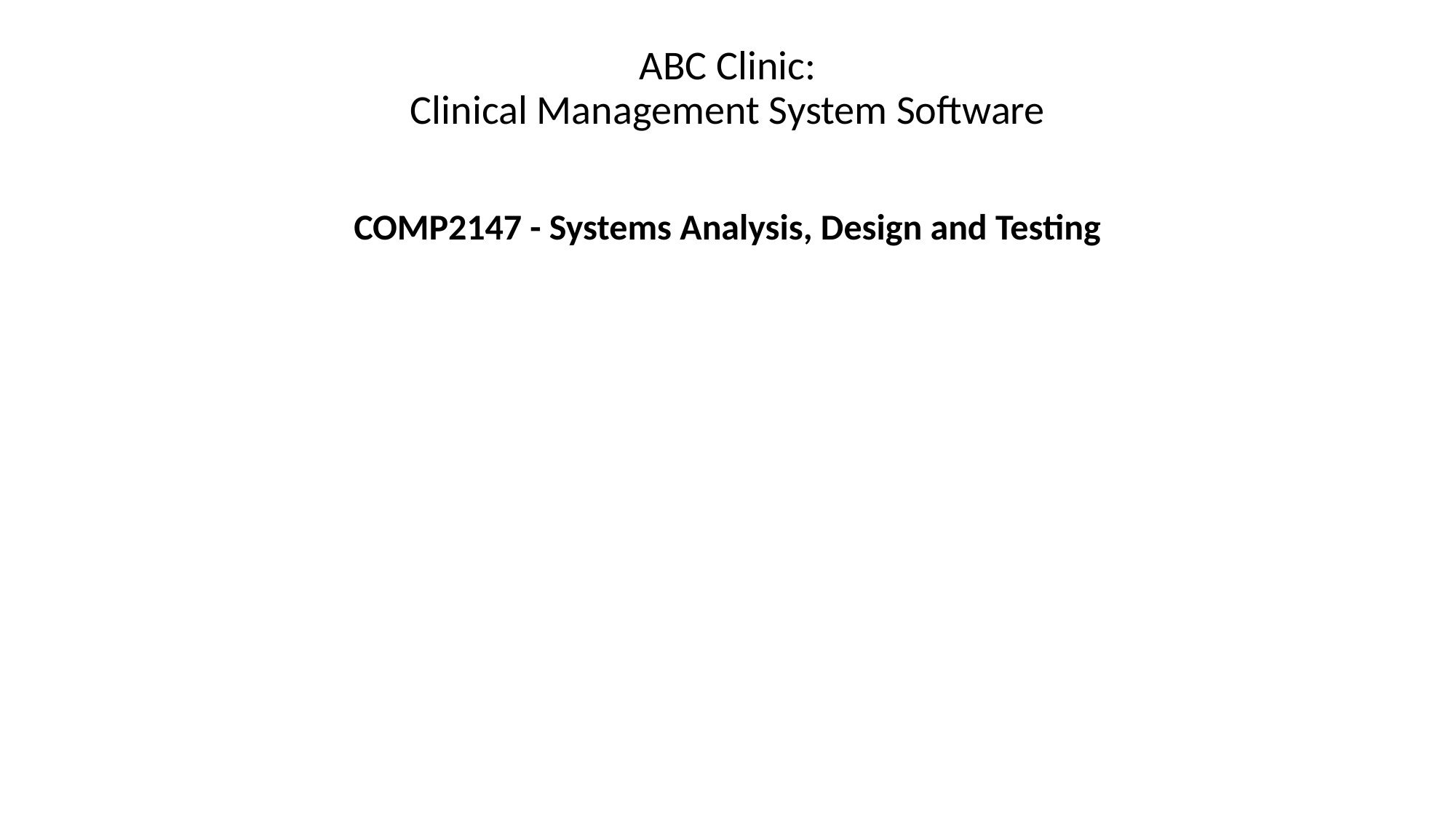

# ABC Clinic: Clinical Management System Software
COMP2147 - Systems Analysis, Design and Testing